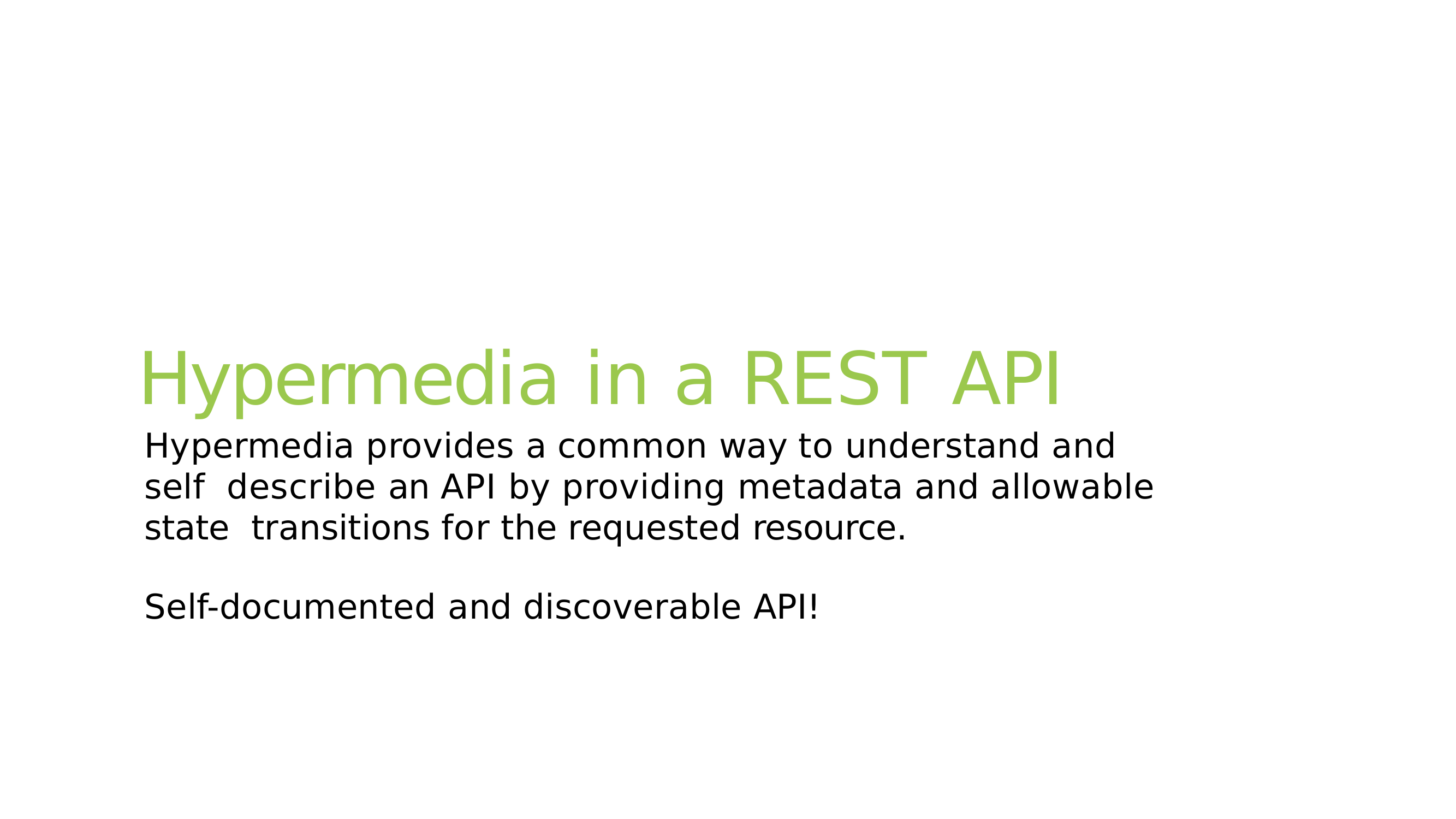

Hypermedia in a REST API
Hypermedia provides a common way to understand and self  describe an API by providing metadata and allowable state  transitions for the requested resource.
Self-documented and discoverable API!
2